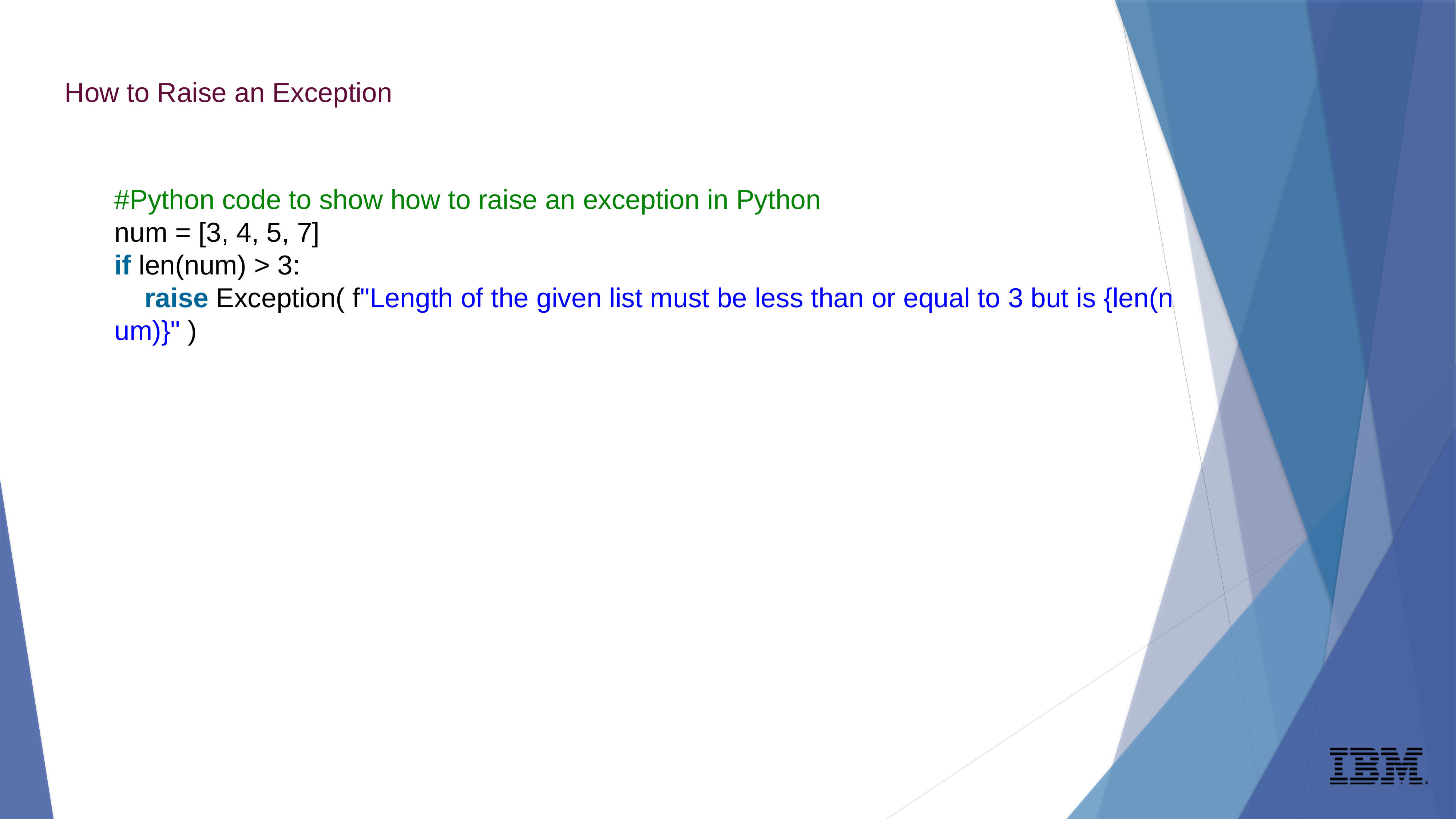

How to Raise an Exception
#Python code to show how to raise an exception in Python
num = [3, 4, 5, 7]
if len(num) > 3:
    raise Exception( f"Length of the given list must be less than or equal to 3 but is {len(num)}" )